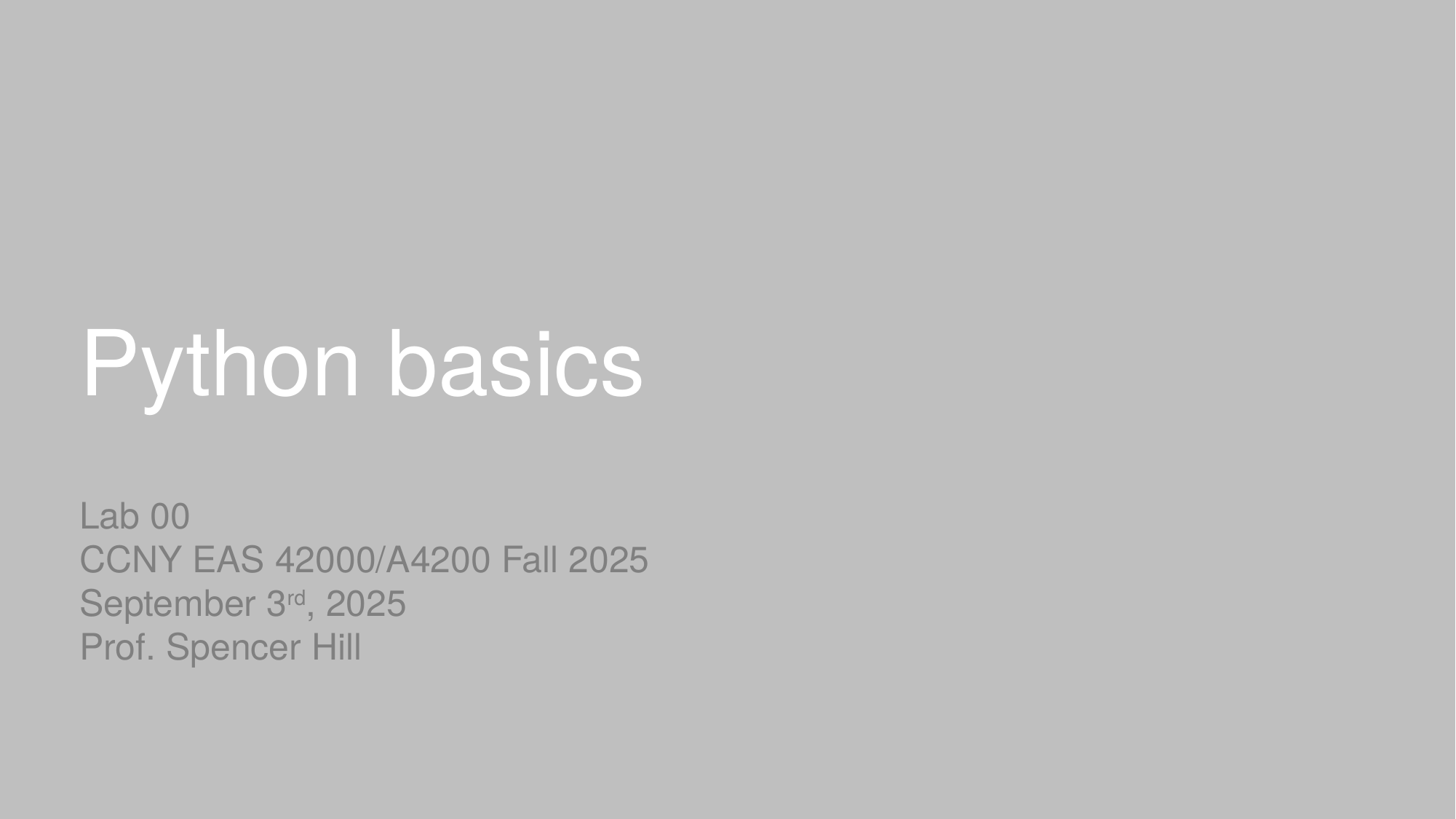

# Python basics
Lab 00
CCNY EAS 42000/A4200 Fall 2025
September 3rd, 2025
Prof. Spencer Hill